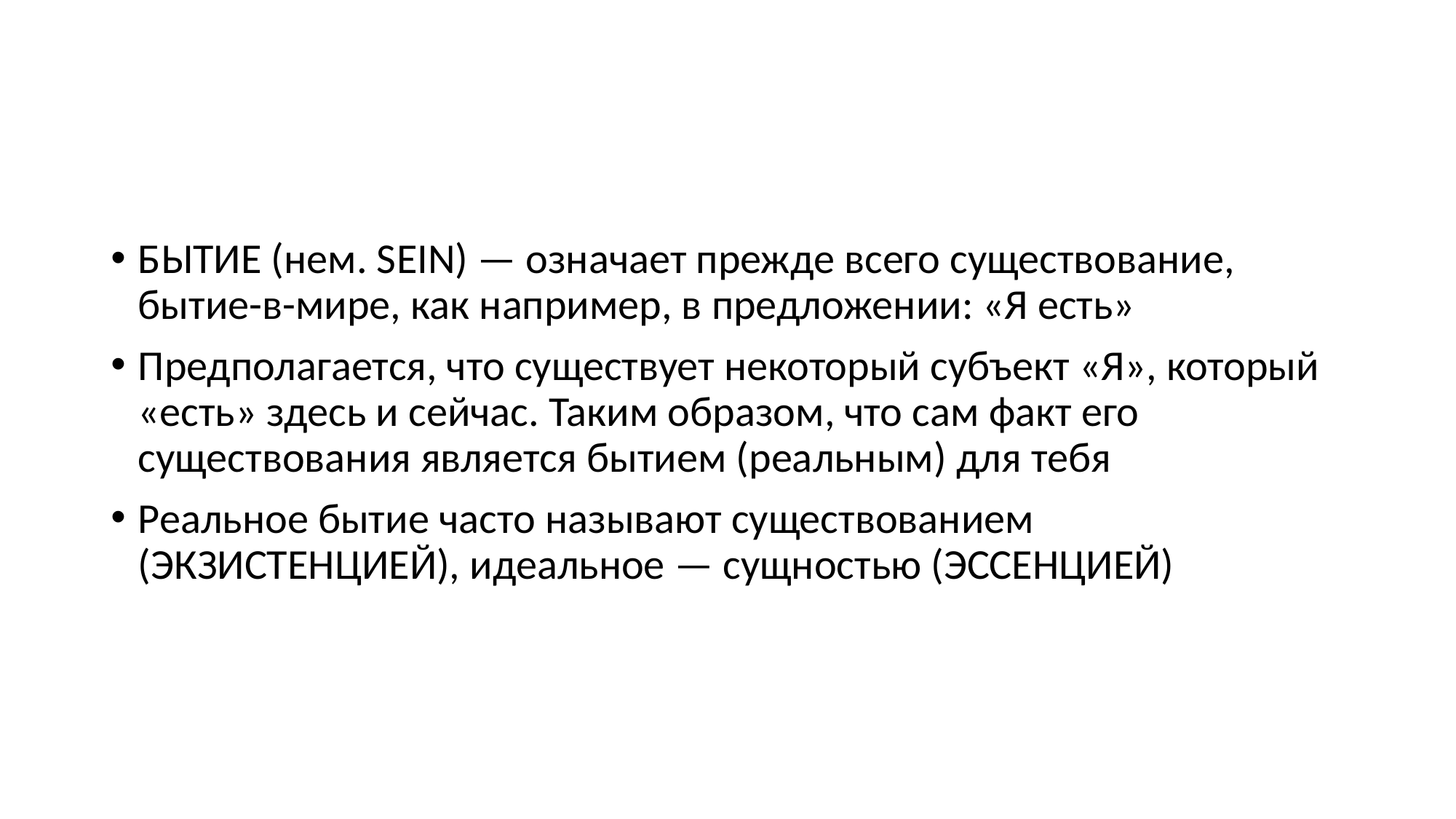

БЫТИЕ (нем. SEIN) — означает прежде всего существование, бытие-в-мире, как например, в предложении: «Я есть»
Предполагается, что существует некоторый субъект «Я», который «есть» здесь и сейчас. Таким образом, что сам факт его существования является бытием (реальным) для тебя
Реальное бытие часто называют существованием (ЭКЗИСТЕНЦИЕЙ), идеальное — сущностью (ЭССЕНЦИЕЙ)